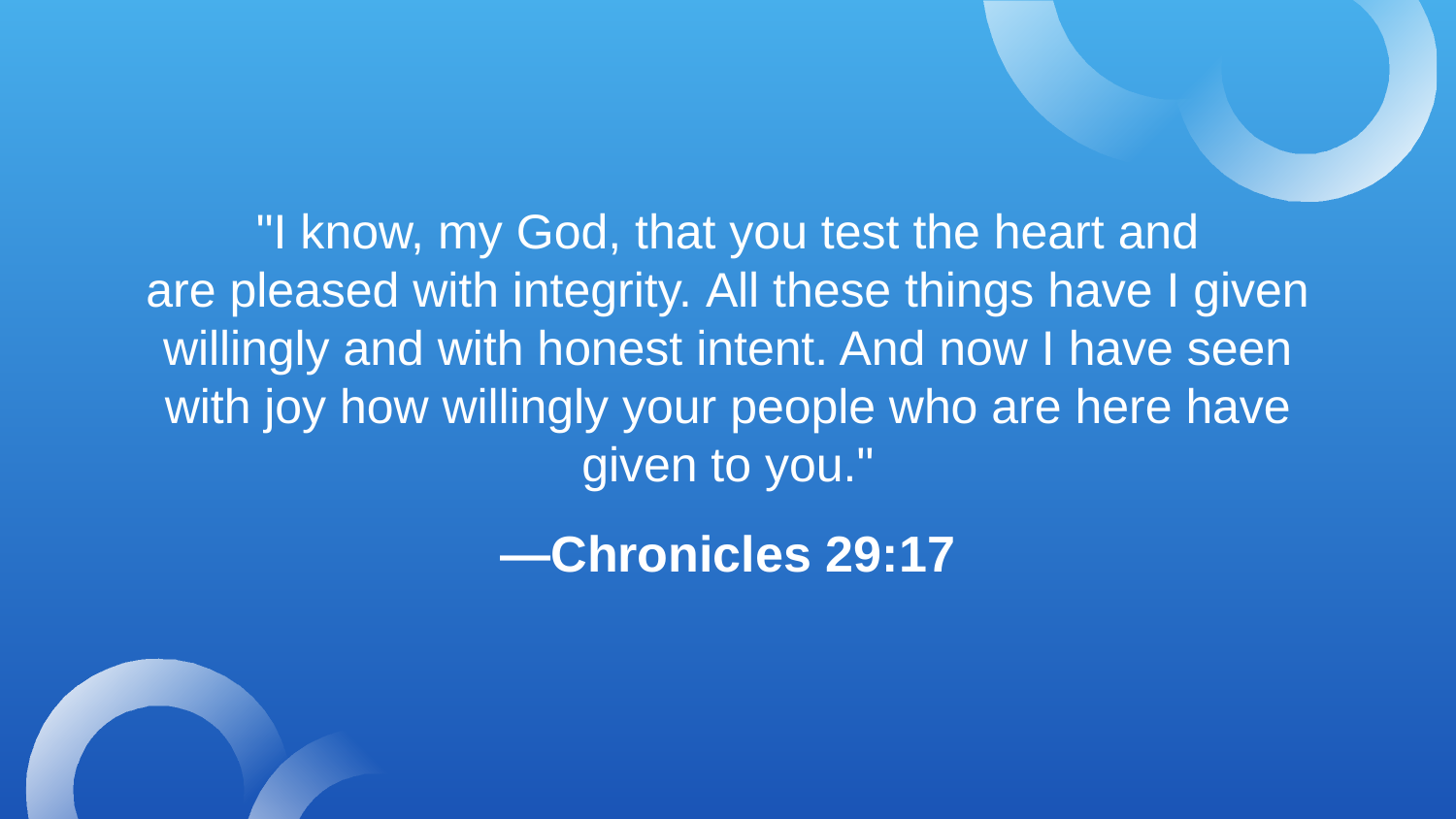

"I know, my God, that you test the heart and are pleased with integrity. All these things have I given willingly and with honest intent. And now I have seen with joy how willingly your people who are here have given to you."
# —Chronicles 29:17